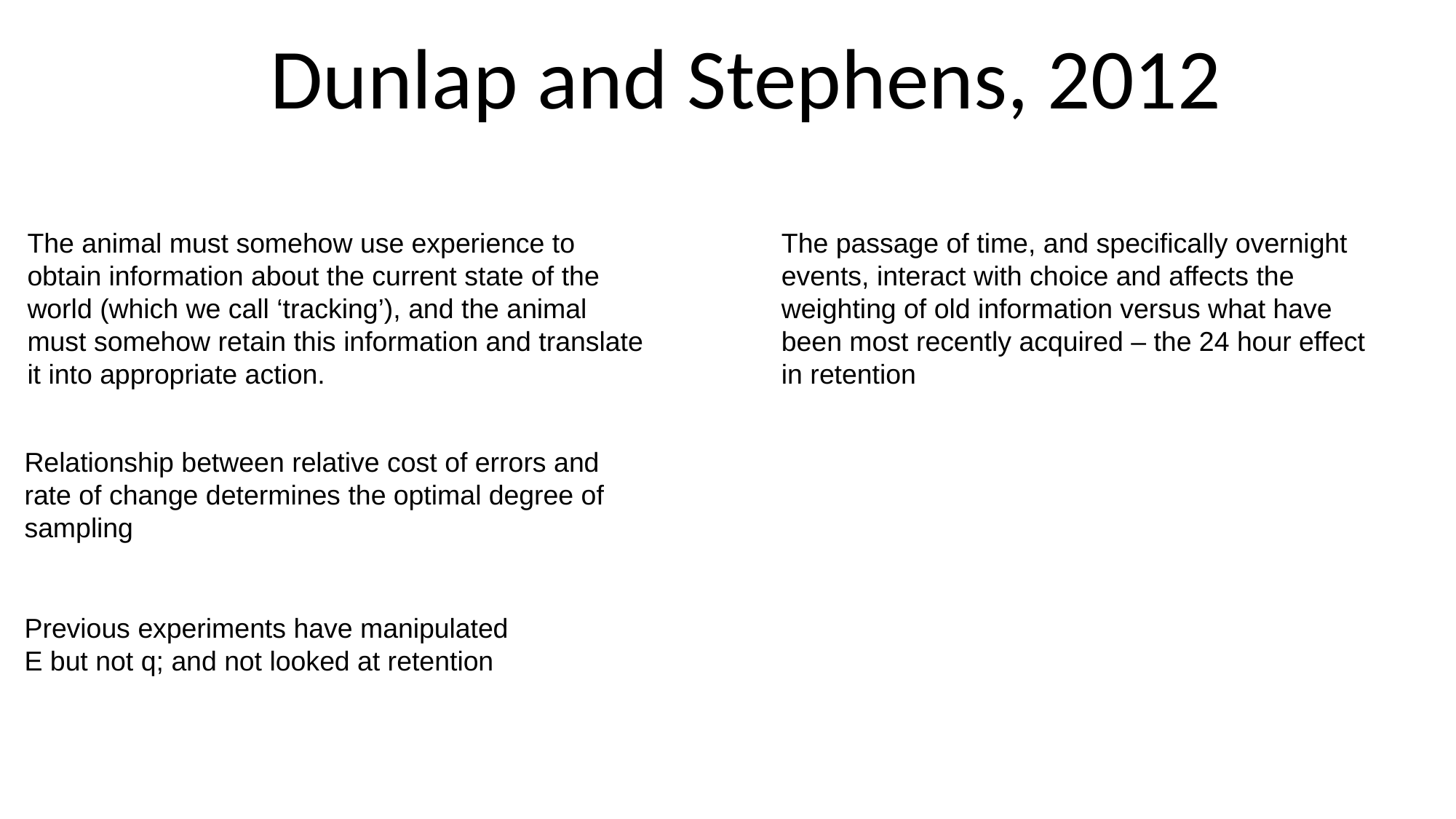

Dunlap and Stephens, 2012
The animal must somehow use experience to obtain information about the current state of the world (which we call ‘tracking’), and the animal must somehow retain this information and translate it into appropriate action.
The passage of time, and specifically overnight events, interact with choice and affects the weighting of old information versus what have been most recently acquired – the 24 hour effect in retention
Relationship between relative cost of errors and rate of change determines the optimal degree of sampling
Previous experiments have manipulated E but not q; and not looked at retention